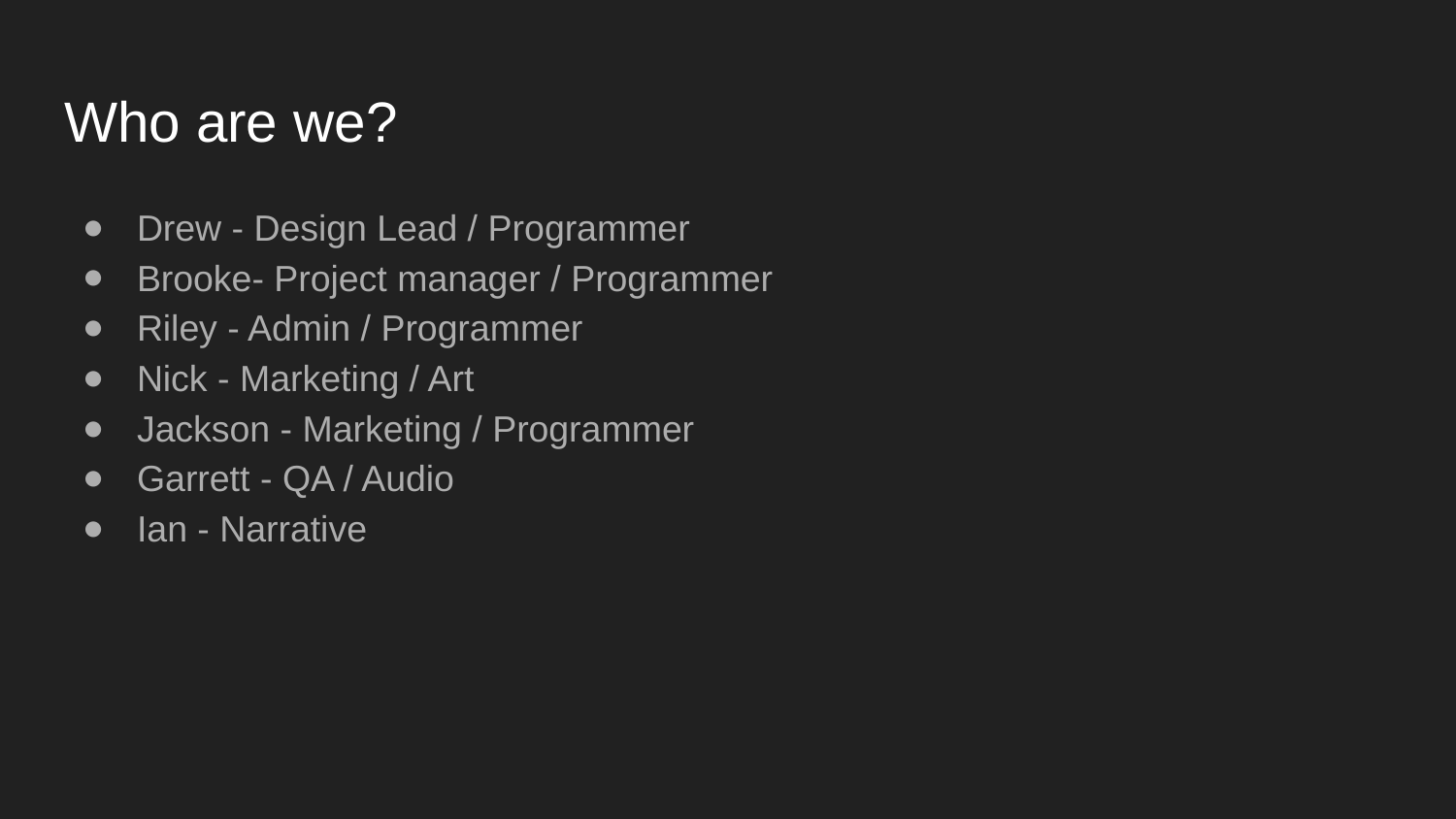

# Who are we?
Drew - Design Lead / Programmer
Brooke- Project manager / Programmer
Riley - Admin / Programmer
Nick - Marketing / Art
Jackson - Marketing / Programmer
Garrett - QA / Audio
Ian - Narrative